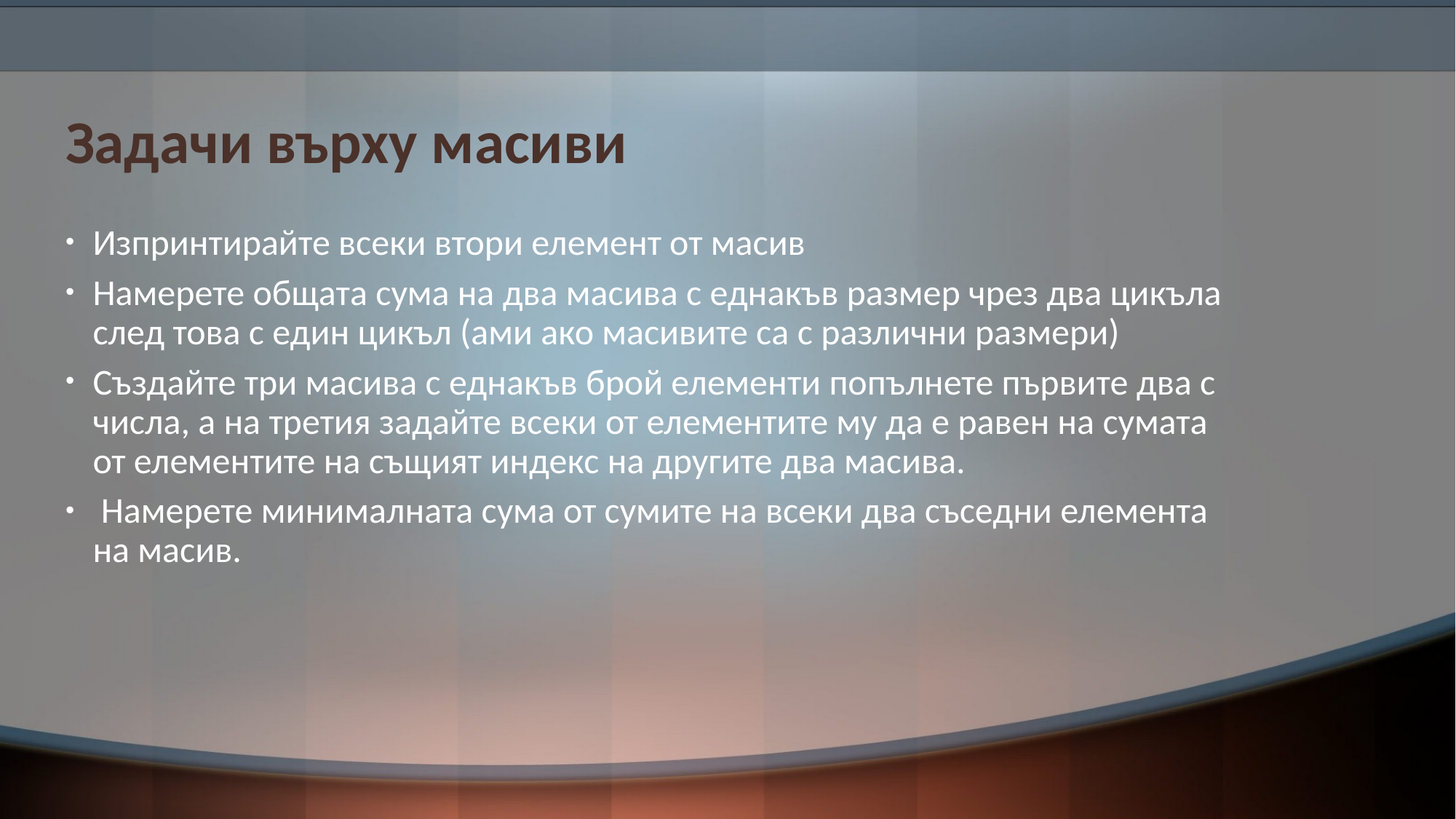

# Задачи върху масиви
Изпринтирайте всеки втори елемент от масив
Намерете общата сума на два масива с еднакъв размер чрез два цикъла след това с един цикъл (ами ако масивите са с различни размери)
Създайте три масива с еднакъв брой елементи попълнете първите два с числа, а на третия задайте всеки от елементите му да е равен на сумата от елементите на същият индекс на другите два масива.
 Намерете минималната сума от сумите на всеки два съседни елемента на масив.